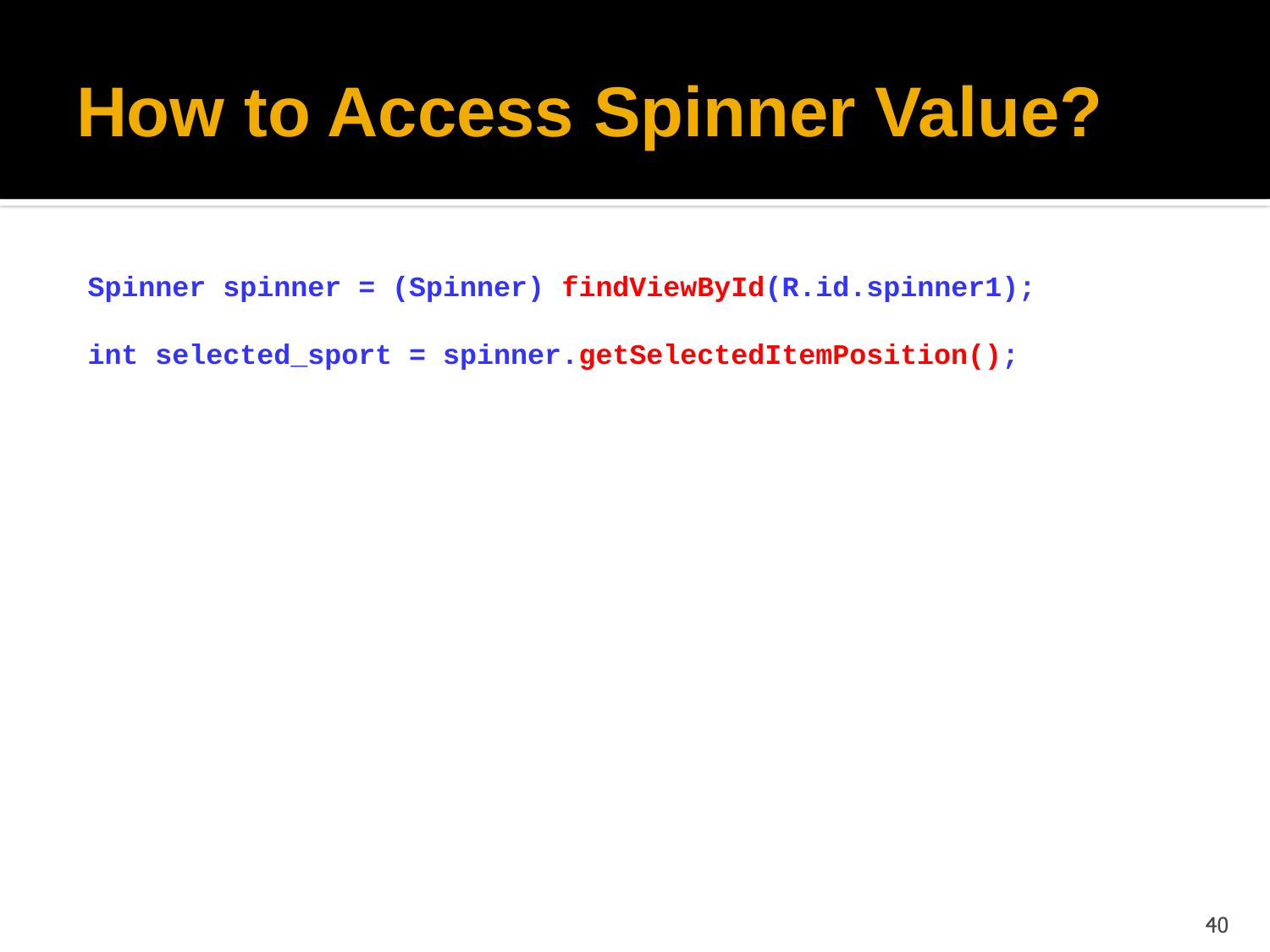

# How to Access Spinner Value?

Spinner spinner = (Spinner) findViewById(R.id.spinner1);

int selected_sport = spinner.getSelectedItemPosition();
40